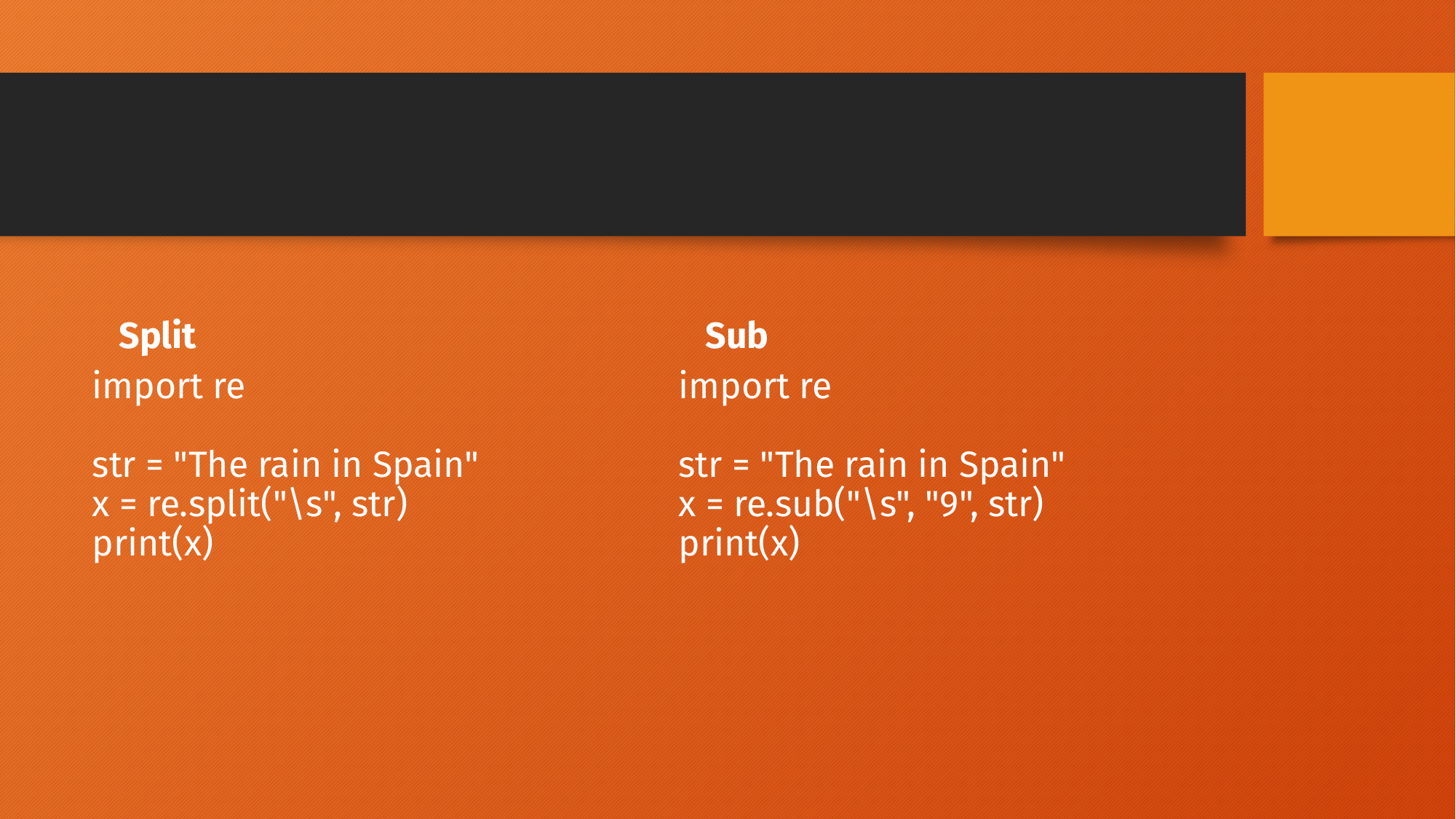

#
Split
Sub
import re
str = "The rain in Spain"
x = re.split("\s", str)
print(x)
import re
str = "The rain in Spain"
x = re.sub("\s", "9", str)
print(x)